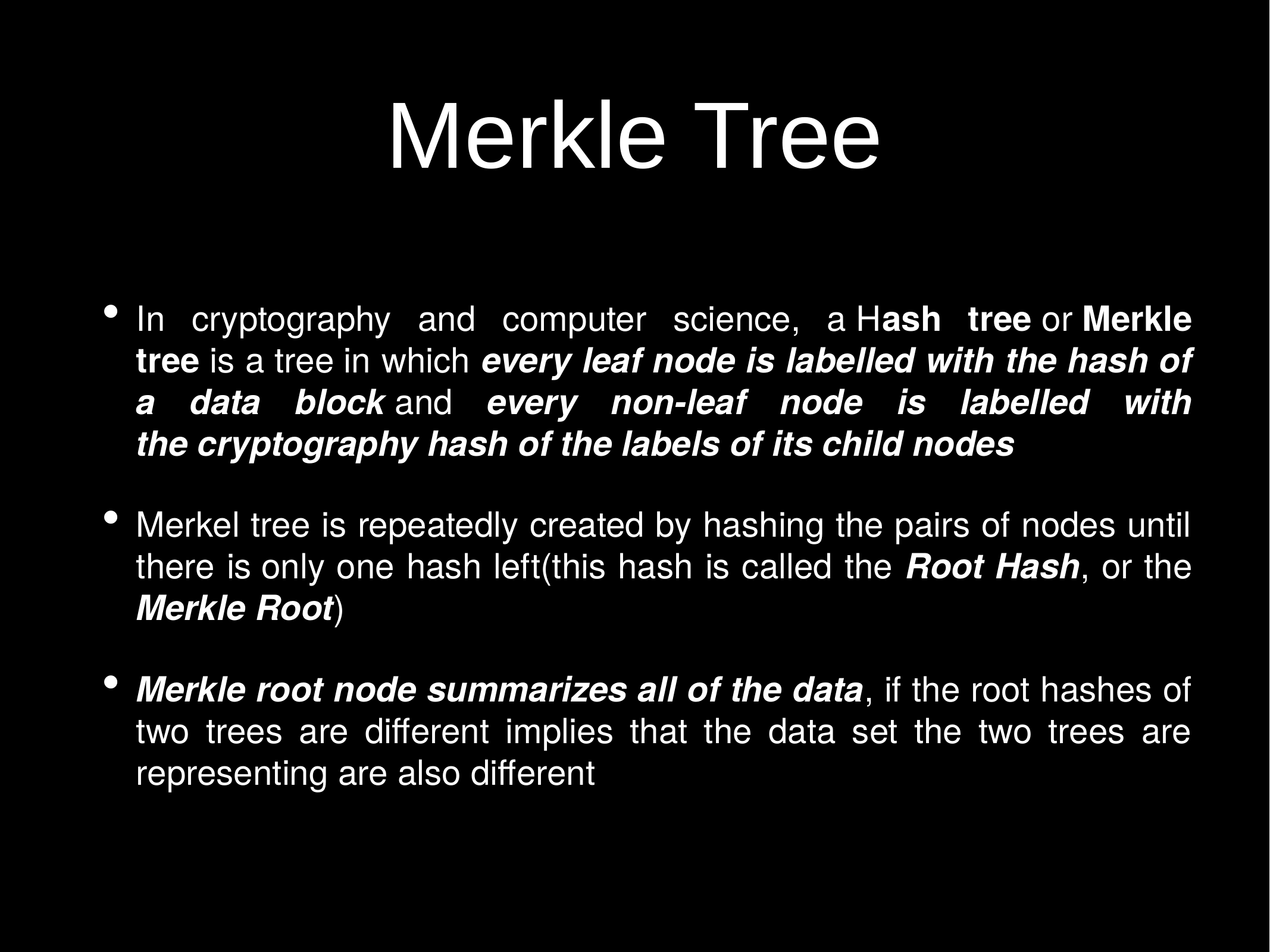

# Merkle Tree
In cryptography and computer science, a Hash tree or Merkle tree is a tree in which every leaf node is labelled with the hash of a data block and every non-leaf node is labelled with the cryptography hash of the labels of its child nodes
Merkel tree is repeatedly created by hashing the pairs of nodes until there is only one hash left(this hash is called the Root Hash, or the Merkle Root)
Merkle root node summarizes all of the data, if the root hashes of two trees are different implies that the data set the two trees are representing are also different